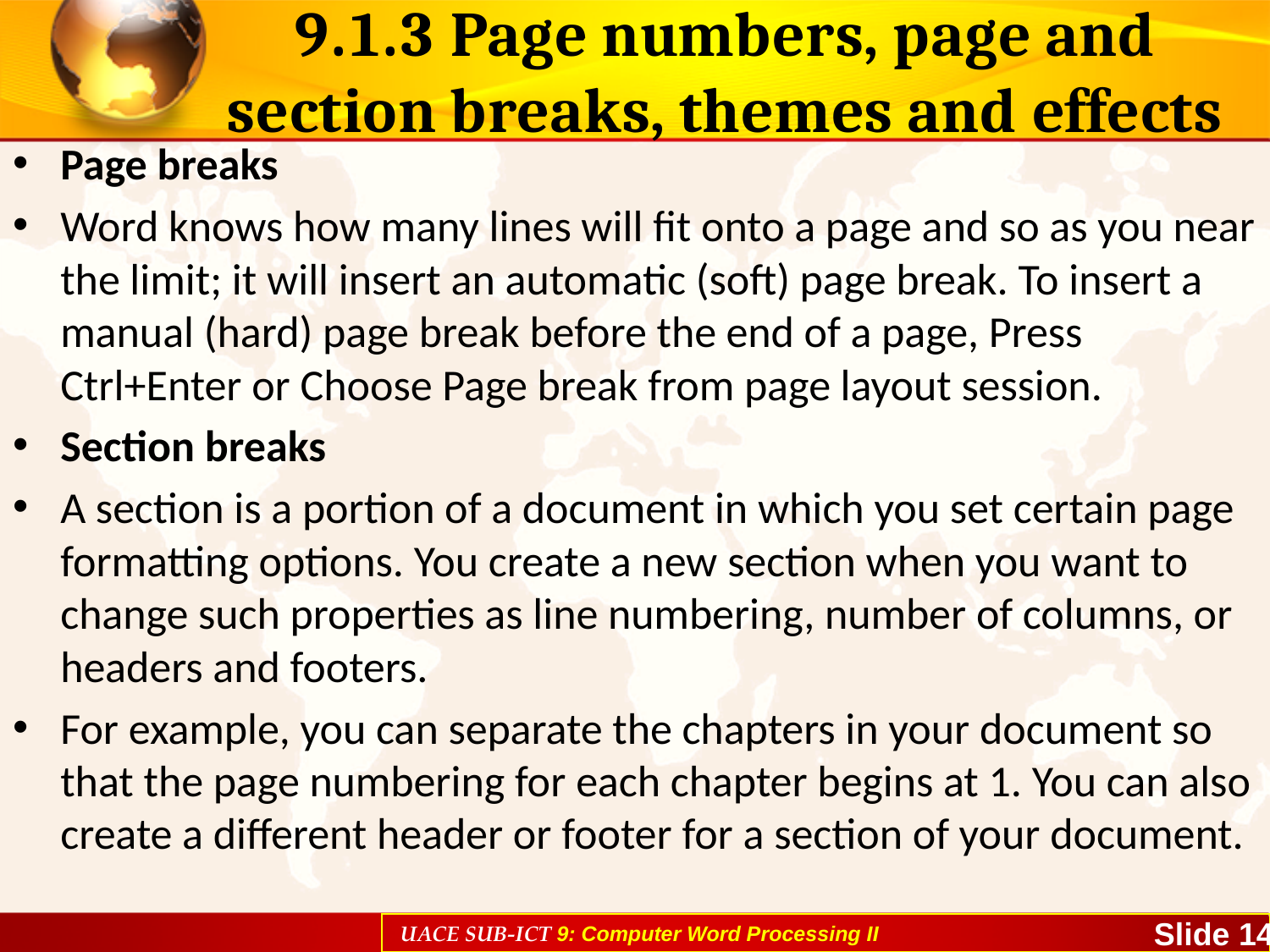

# 9.1.3 Page numbers, page and section breaks, themes and effects
Page breaks
Word knows how many lines will fit onto a page and so as you near the limit; it will insert an automatic (soft) page break. To insert a manual (hard) page break before the end of a page, Press Ctrl+Enter or Choose Page break from page layout session.
Section breaks
A section is a portion of a document in which you set certain page formatting options. You create a new section when you want to change such properties as line numbering, number of columns, or headers and footers.
For example, you can separate the chapters in your document so that the page numbering for each chapter begins at 1. You can also create a different header or footer for a section of your document.